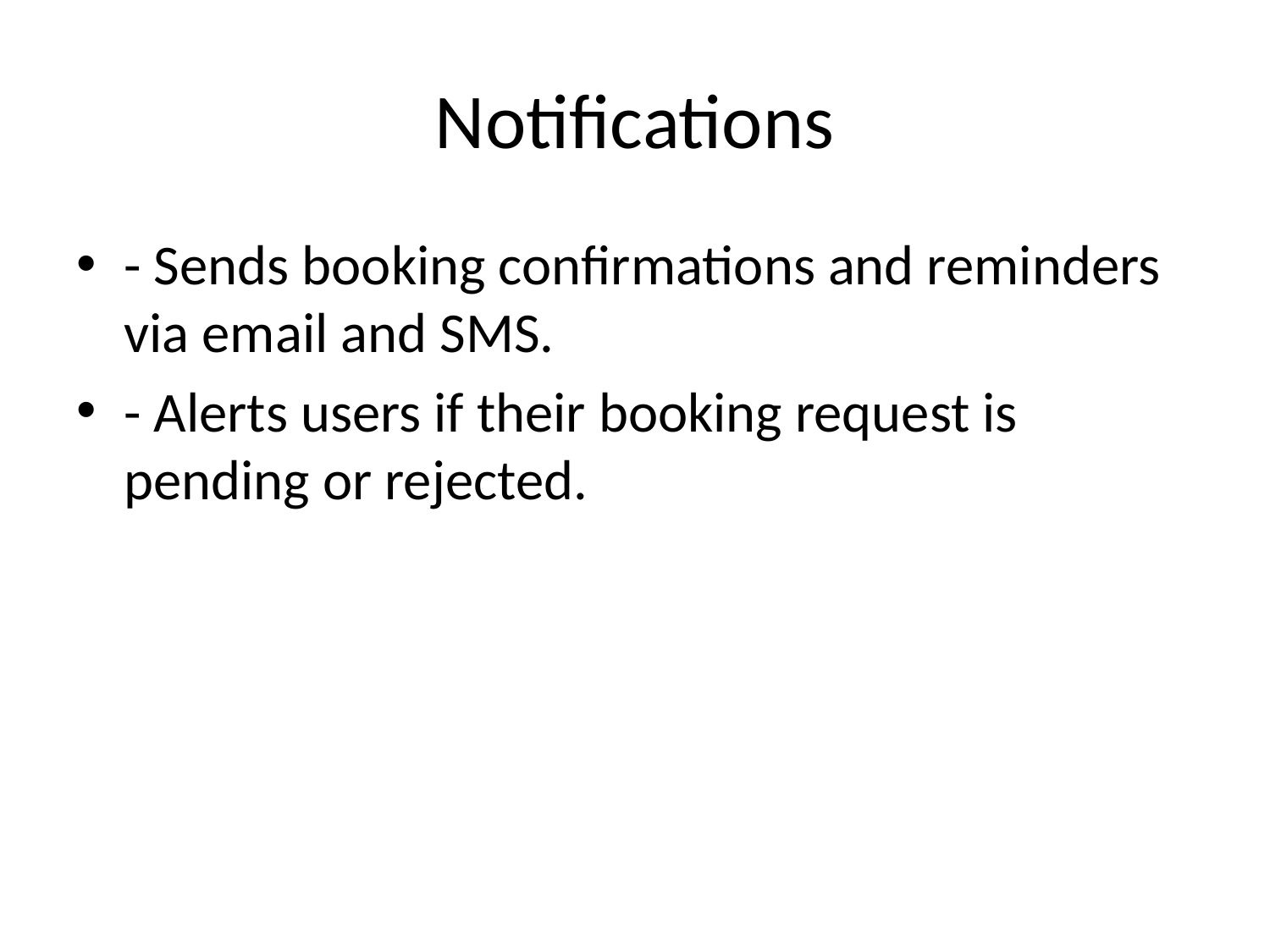

# Notifications
- Sends booking confirmations and reminders via email and SMS.
- Alerts users if their booking request is pending or rejected.